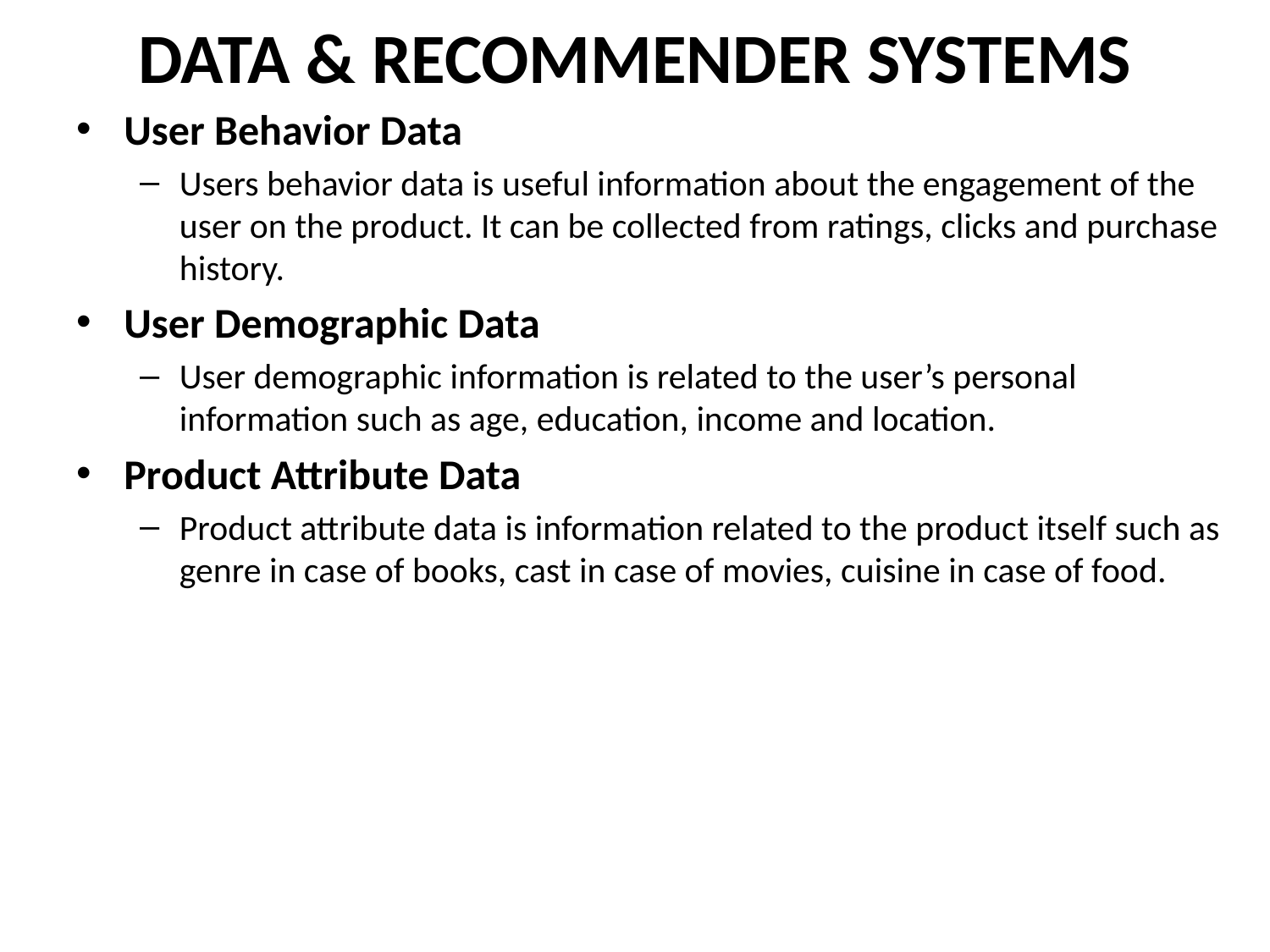

# DATA & RECOMMENDER SYSTEMS
User Behavior Data
Users behavior data is useful information about the engagement of the user on the product. It can be collected from ratings, clicks and purchase history.
User Demographic Data
User demographic information is related to the user’s personal information such as age, education, income and location.
Product Attribute Data
Product attribute data is information related to the product itself such as genre in case of books, cast in case of movies, cuisine in case of food.